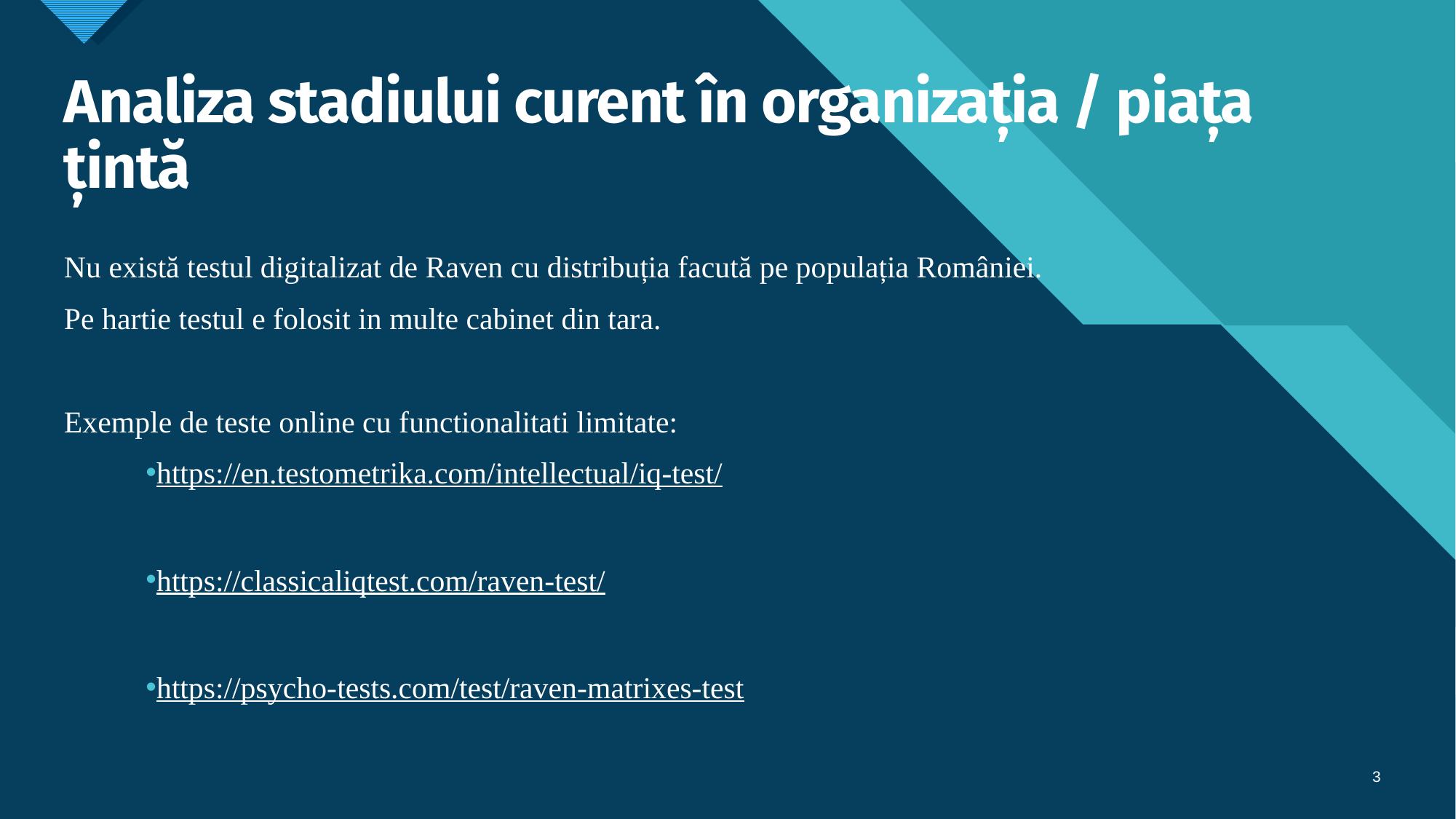

# Analiza stadiului curent în organizația / piața țintă

Nu există testul digitalizat de Raven cu distribuția facută pe populația României.
Pe hartie testul e folosit in multe cabinet din tara.

Exemple de teste online cu functionalitati limitate:
https://en.testometrika.com/intellectual/iq-test/

https://classicaliqtest.com/raven-test/

https://psycho-tests.com/test/raven-matrixes-test

3